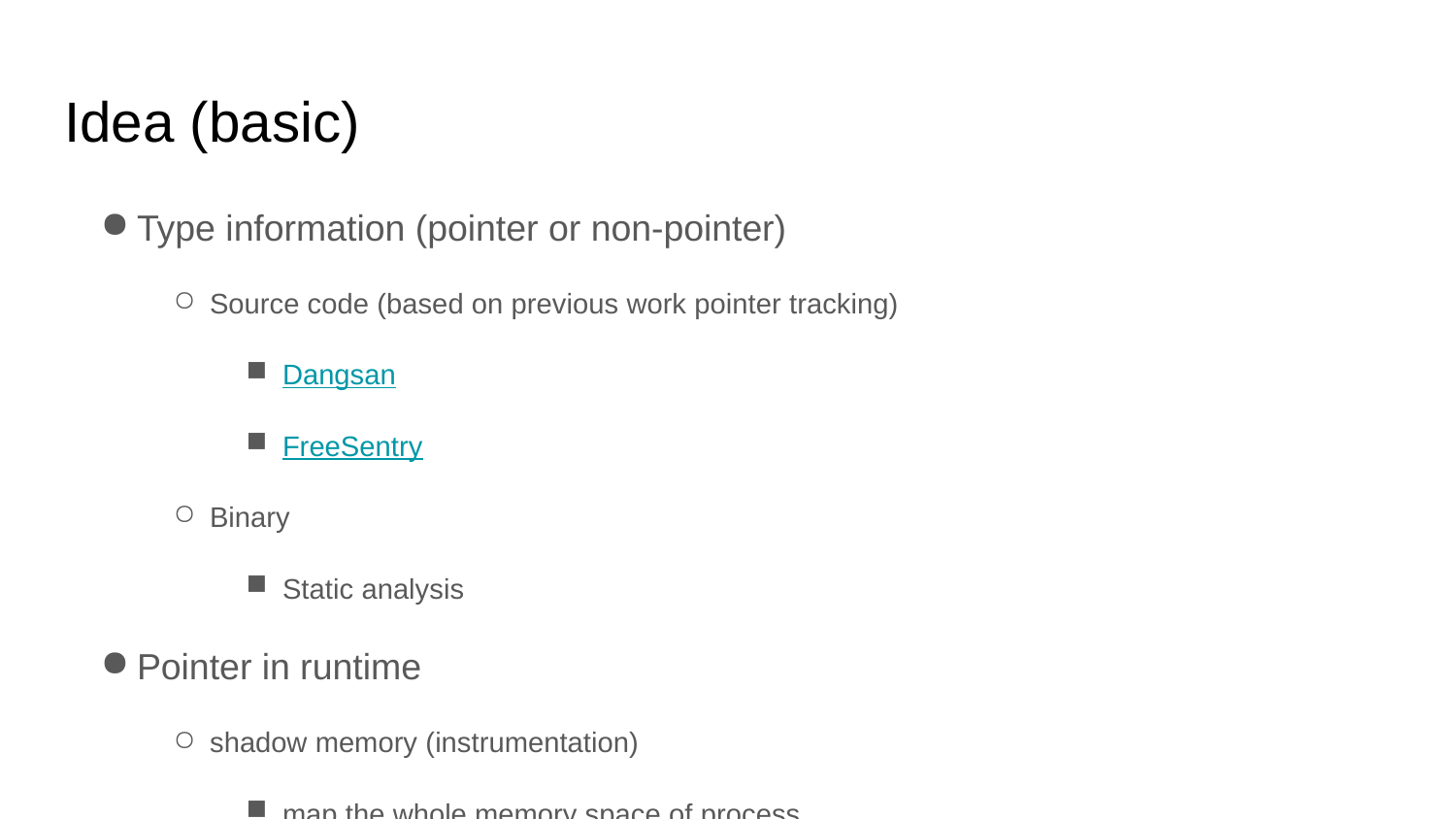

# Idea (basic)
Type information (pointer or non-pointer)
Source code (based on previous work pointer tracking)
Dangsan
FreeSentry
Binary
Static analysis
Pointer in runtime
shadow memory (instrumentation)
map the whole memory space of process
memory address + first one bit (1 or 0)
Liveness analysis
LLVM plugin
Data flow analysis